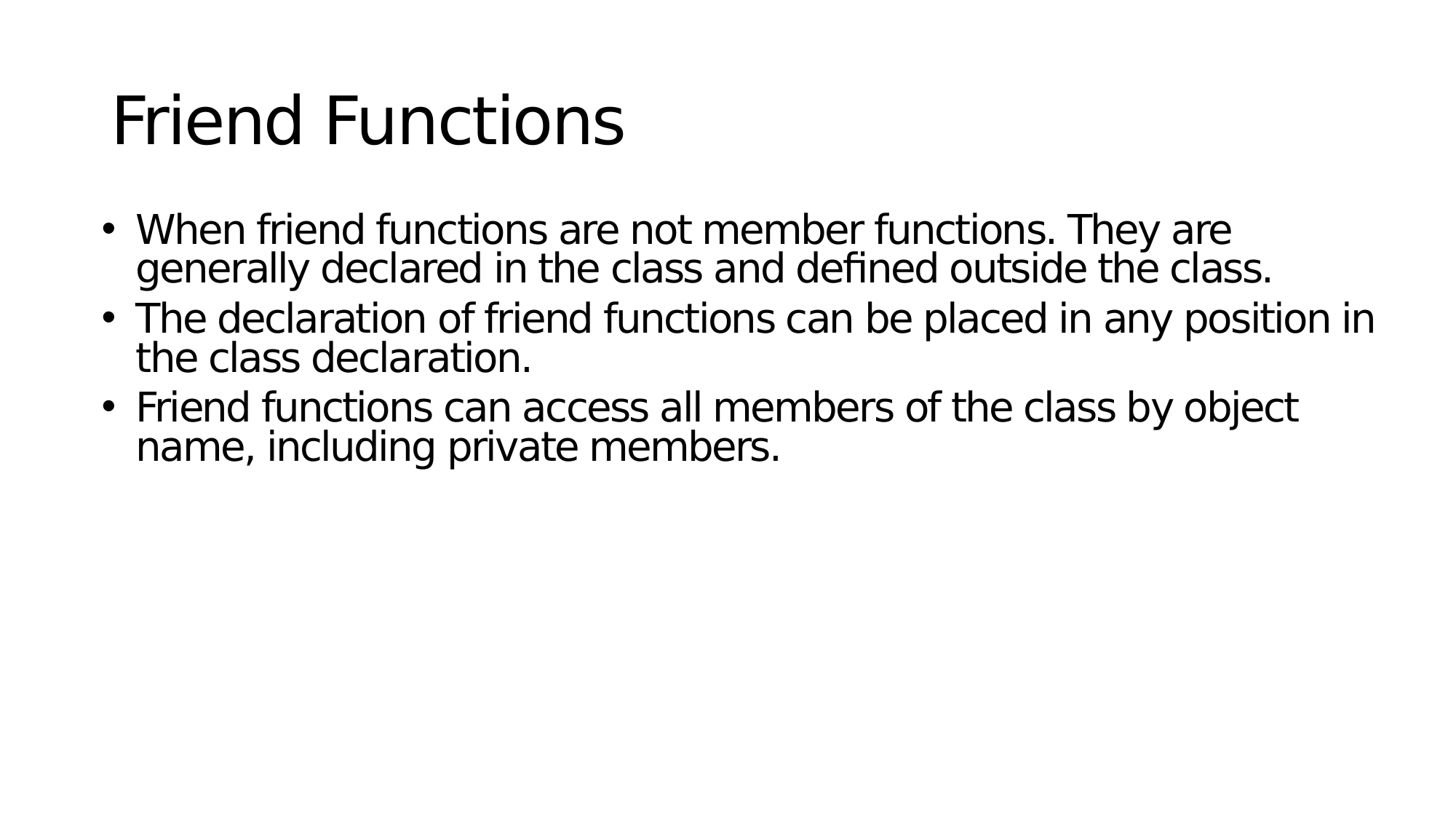

# Friend Functions
When friend functions are not member functions. They are generally declared in the class and defined outside the class.
The declaration of friend functions can be placed in any position in the class declaration.
Friend functions can access all members of the class by object name, including private members.